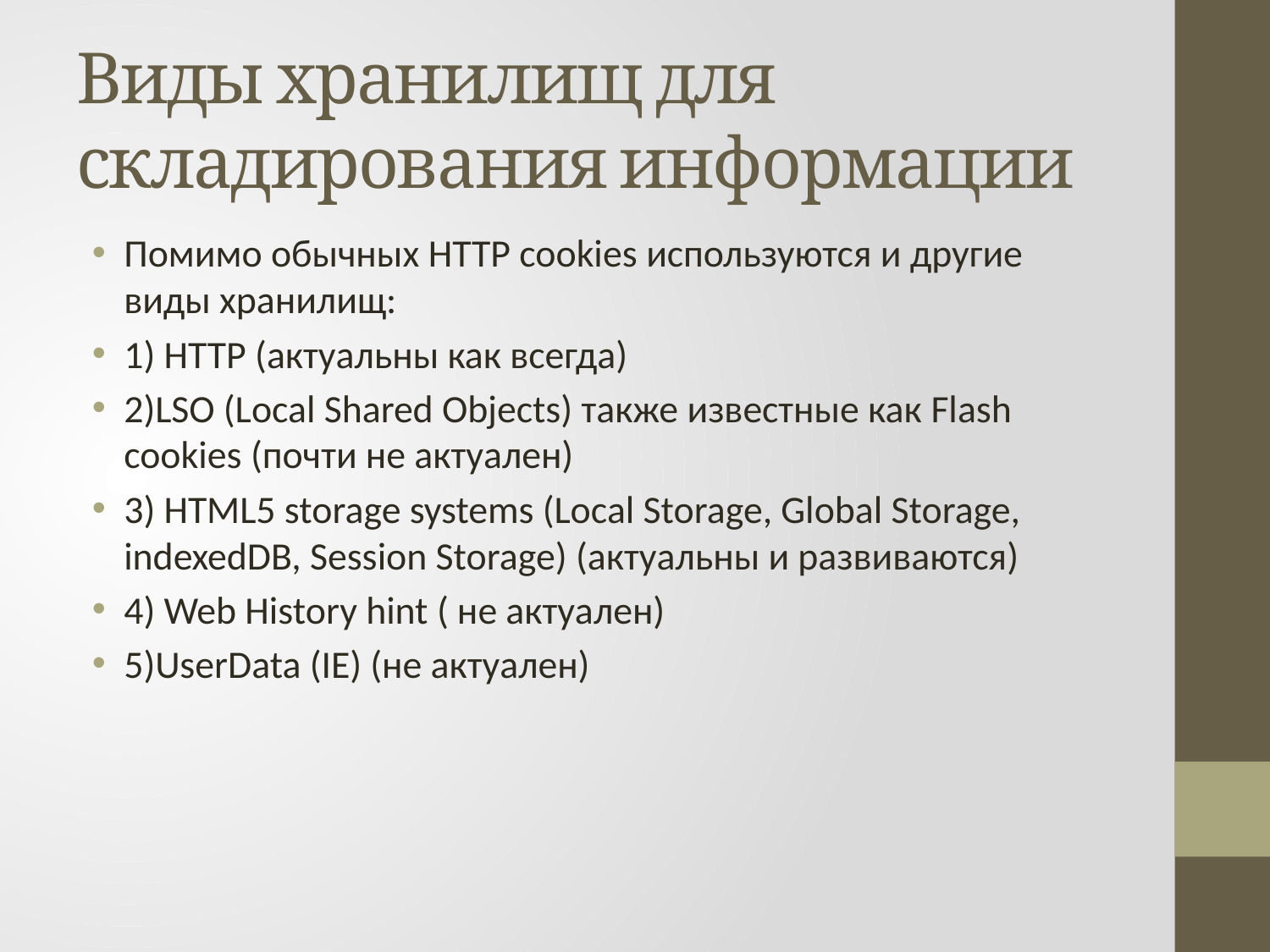

# Виды хранилищ для складирования информации
Помимо обычных HTTP cookies используются и другие виды хранилищ:
1) HTTP (актуальны как всегда)
2)LSO (Local Shared Objects) также известные как Flash cookies (почти не актуален)
3) HTML5 storage systems (Local Storage, Global Storage, indexedDB, Session Storage) (актуальны и развиваются)
4) Web History hint ( не актуален)
5)UserData (IE) (не актуален)